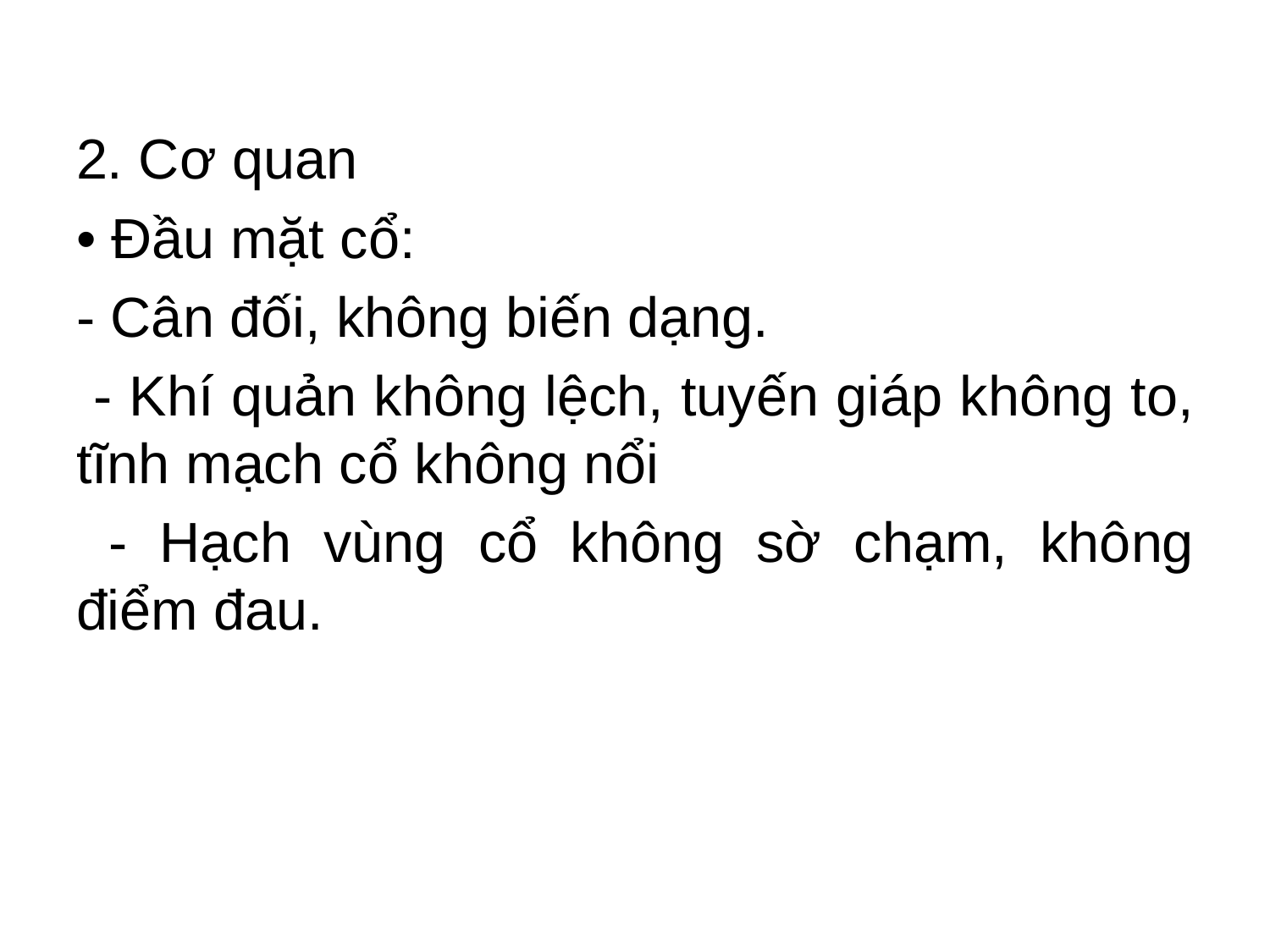

2. Cơ quan
• Đầu mặt cổ:
- Cân đối, không biến dạng.
 - Khí quản không lệch, tuyến giáp không to, tĩnh mạch cổ không nổi
 - Hạch vùng cổ không sờ chạm, không điểm đau.